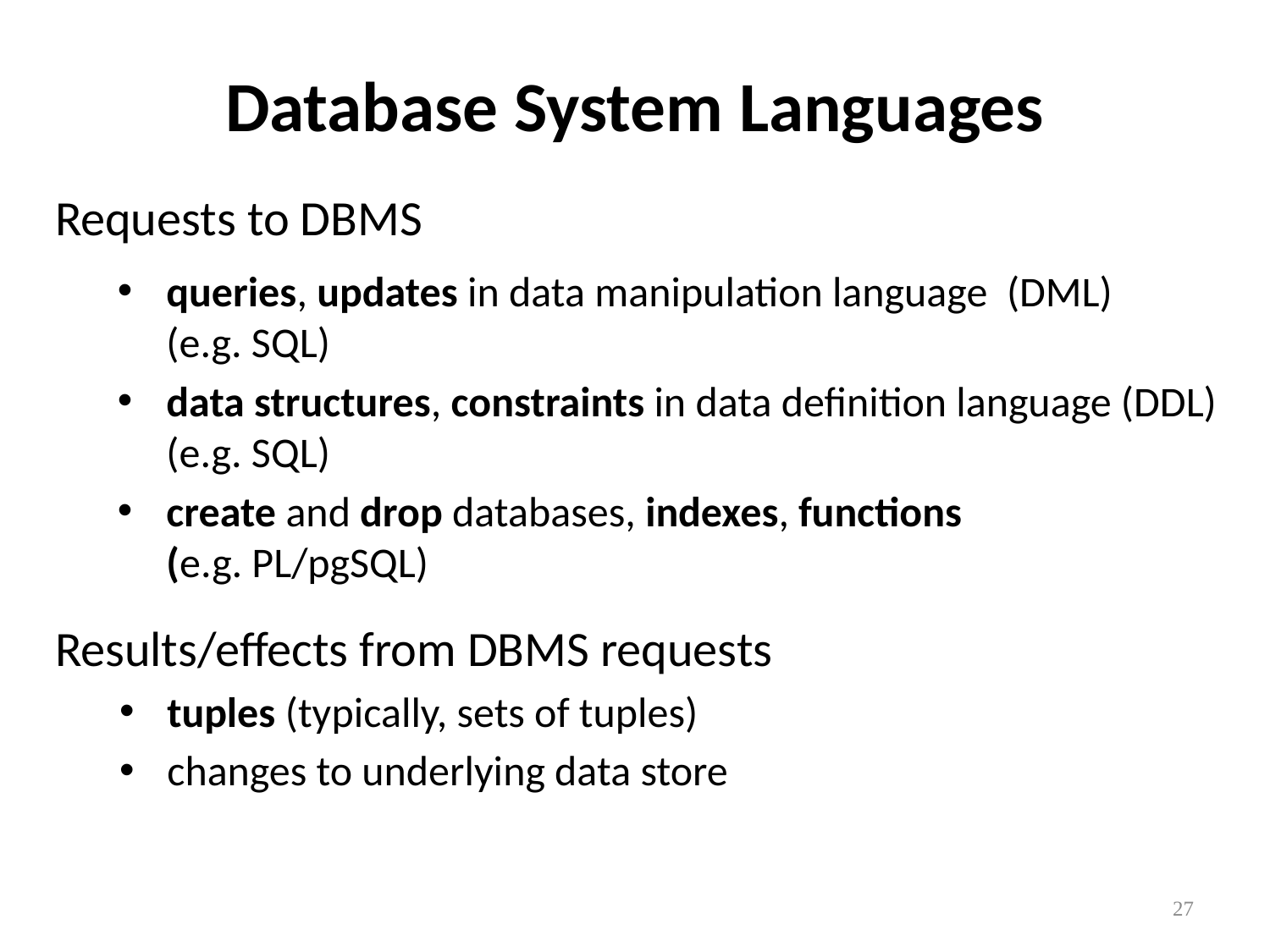

# Database System Languages
Requests to DBMS
queries, updates in data manipulation language  (DML)
(e.g. SQL)
data structures, constraints in data definition language (DDL)
(e.g. SQL)
create and drop databases, indexes, functions
(e.g. PL/pgSQL)
Results/effects from DBMS requests
tuples (typically, sets of tuples)
changes to underlying data store
27